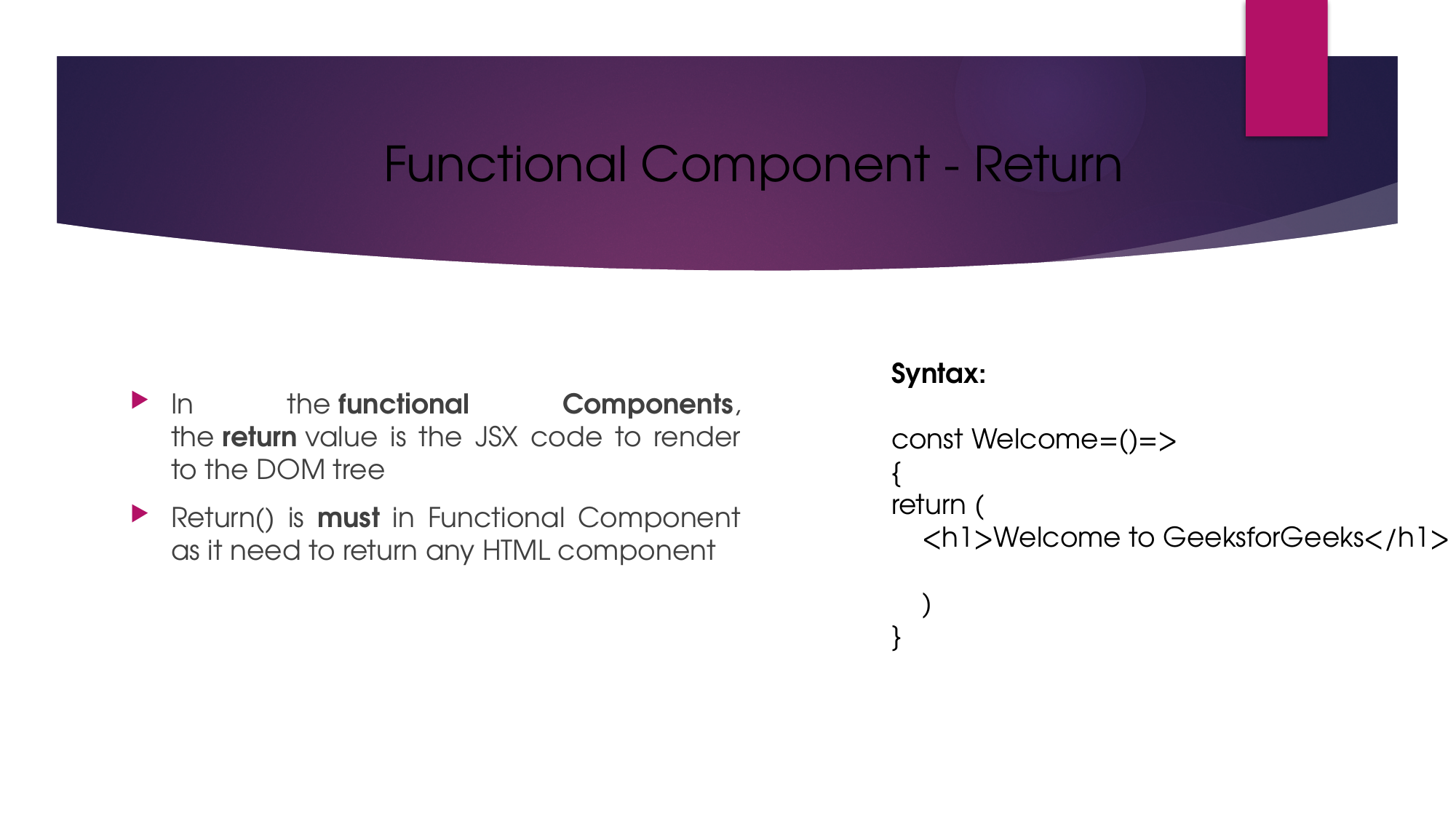

# Functional Component - Return
In the functional Components, the return value is the JSX code to render to the DOM tree
Return() is must in Functional Component as it need to return any HTML component
Syntax:

const Welcome=()=>
{
return (
    <h1>Welcome to GeeksforGeeks</h1>

    )
}